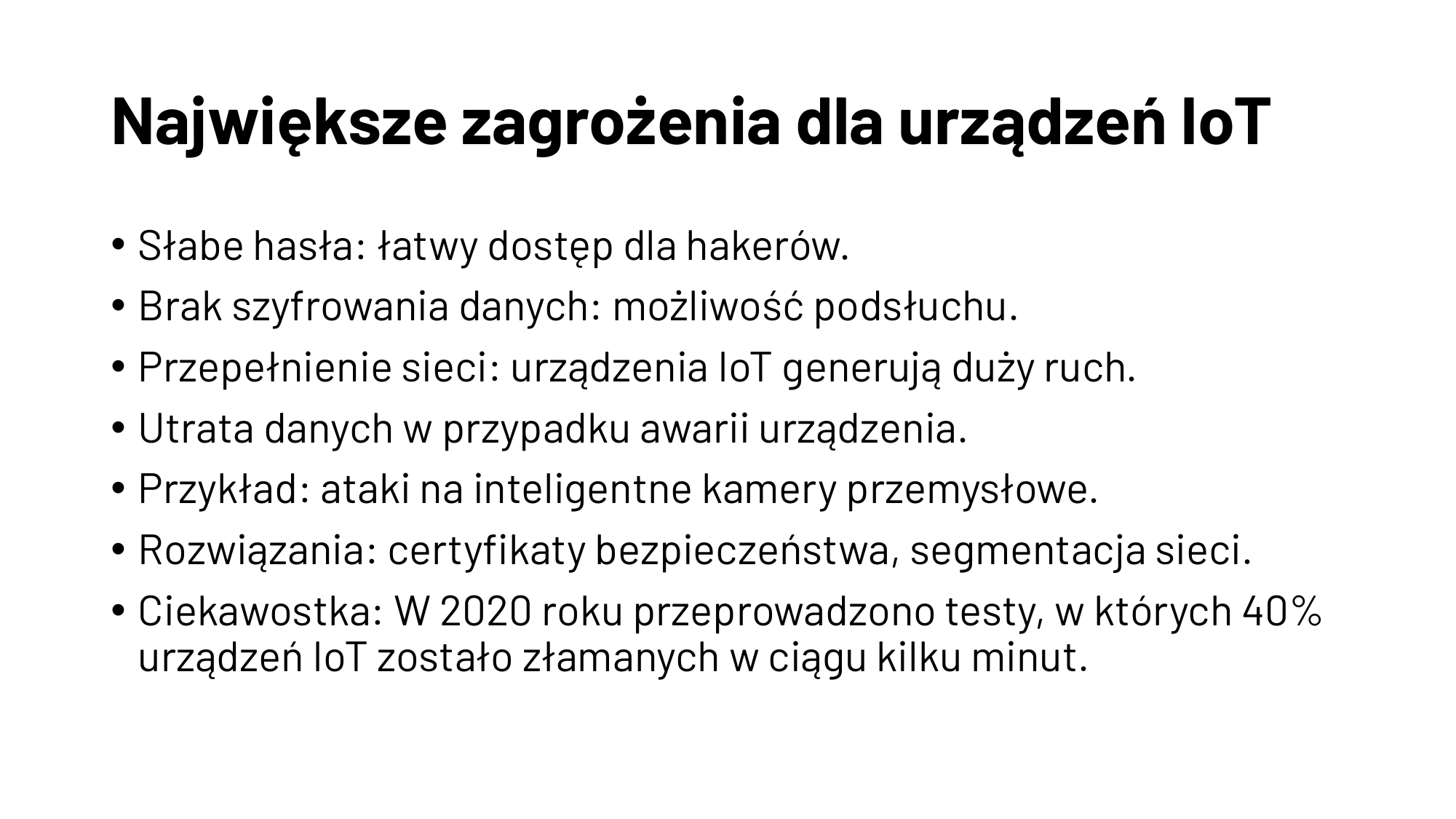

# Największe zagrożenia dla urządzeń IoT
Słabe hasła: łatwy dostęp dla hakerów.
Brak szyfrowania danych: możliwość podsłuchu.
Przepełnienie sieci: urządzenia IoT generują duży ruch.
Utrata danych w przypadku awarii urządzenia.
Przykład: ataki na inteligentne kamery przemysłowe.
Rozwiązania: certyfikaty bezpieczeństwa, segmentacja sieci.
Ciekawostka: W 2020 roku przeprowadzono testy, w których 40% urządzeń IoT zostało złamanych w ciągu kilku minut.